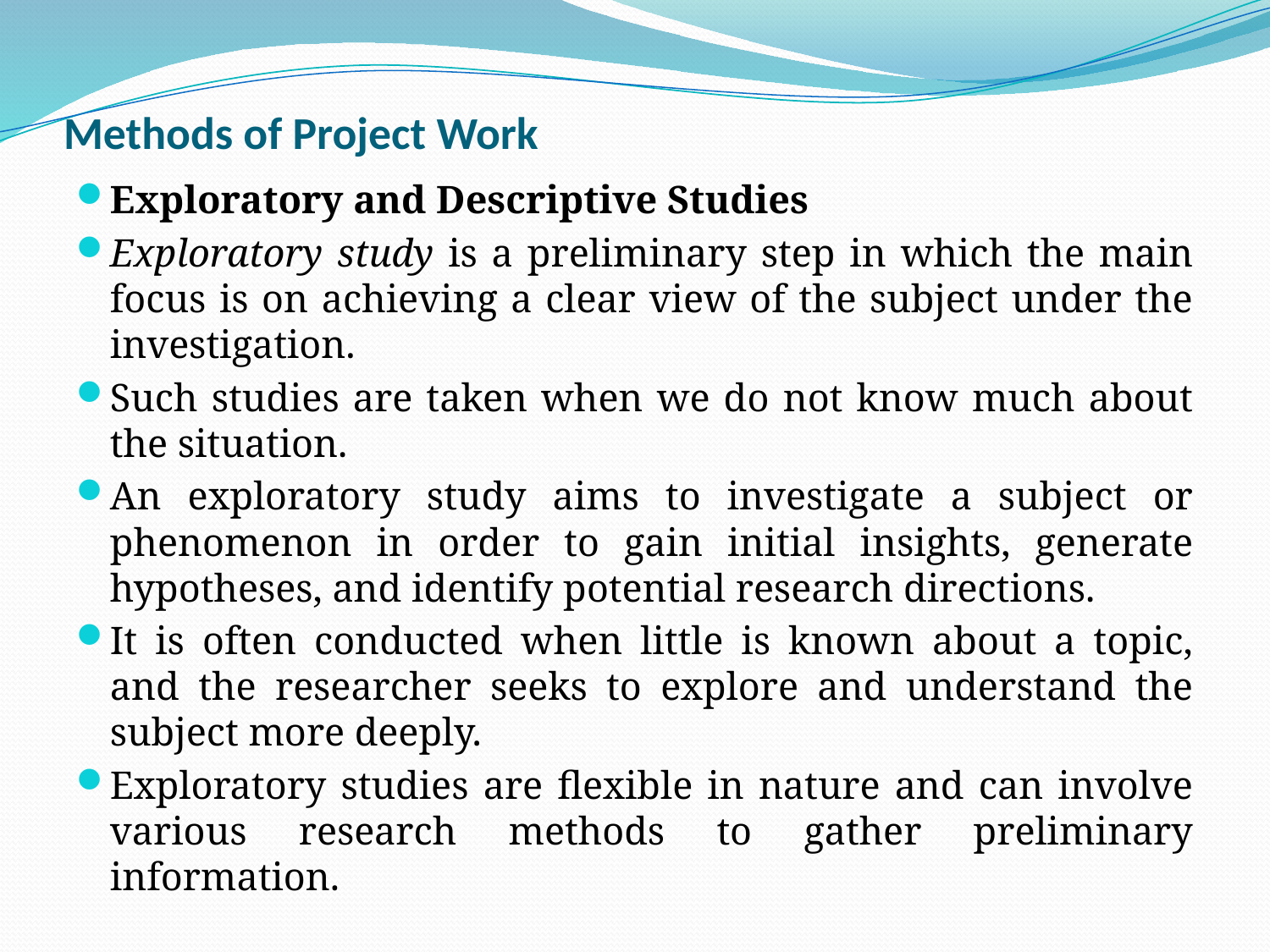

# Methods of Project Work
Exploratory and Descriptive Studies
Exploratory study is a preliminary step in which the main focus is on achieving a clear view of the subject under the investigation.
Such studies are taken when we do not know much about the situation.
An exploratory study aims to investigate a subject or phenomenon in order to gain initial insights, generate hypotheses, and identify potential research directions.
It is often conducted when little is known about a topic, and the researcher seeks to explore and understand the subject more deeply.
Exploratory studies are flexible in nature and can involve various research methods to gather preliminary information.